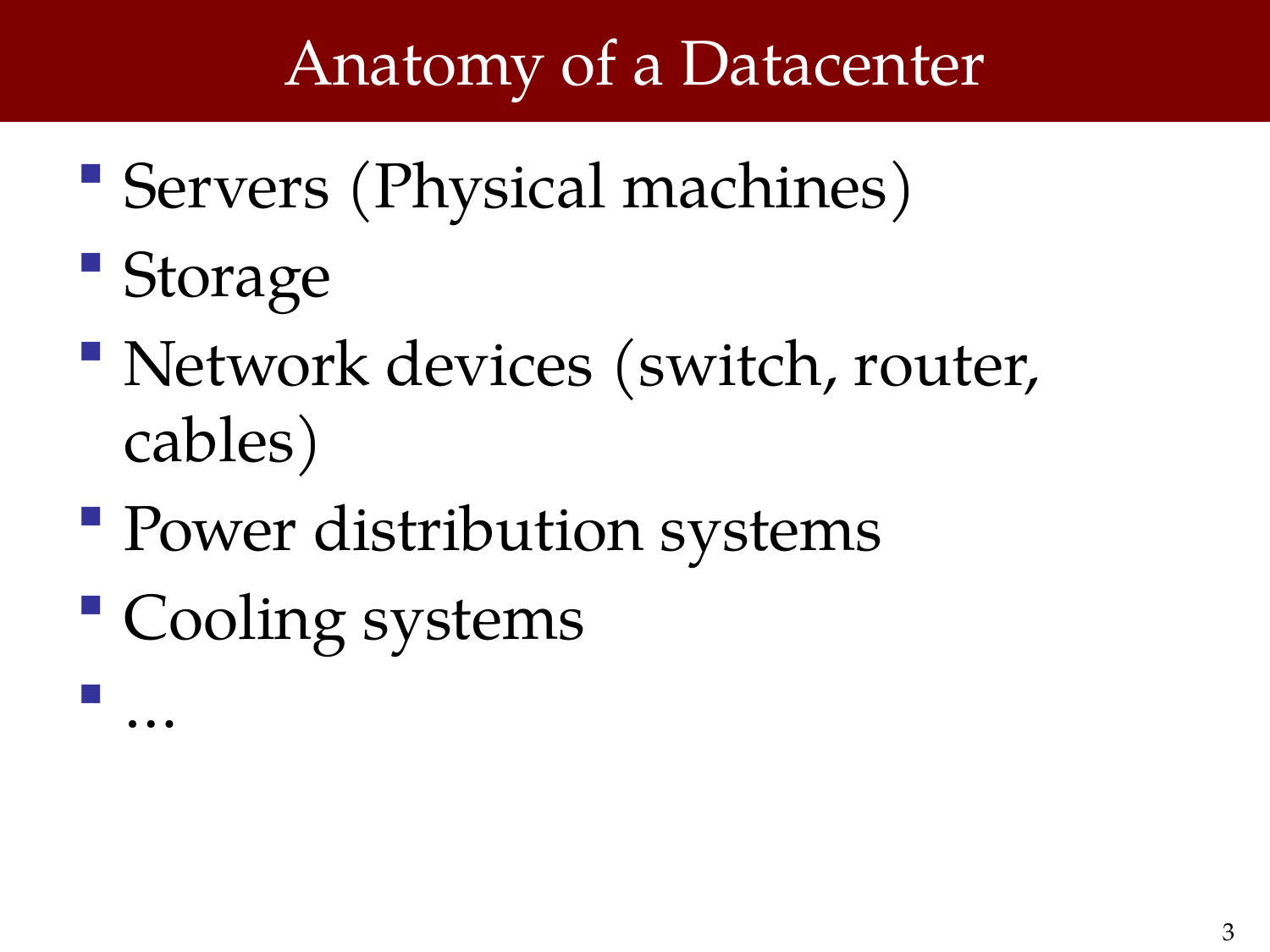

# Anatomy of a Datacenter
Servers (Physical machines)
Storage
Network devices (switch, router, cables)
Power distribution systems
Cooling systems
…

3